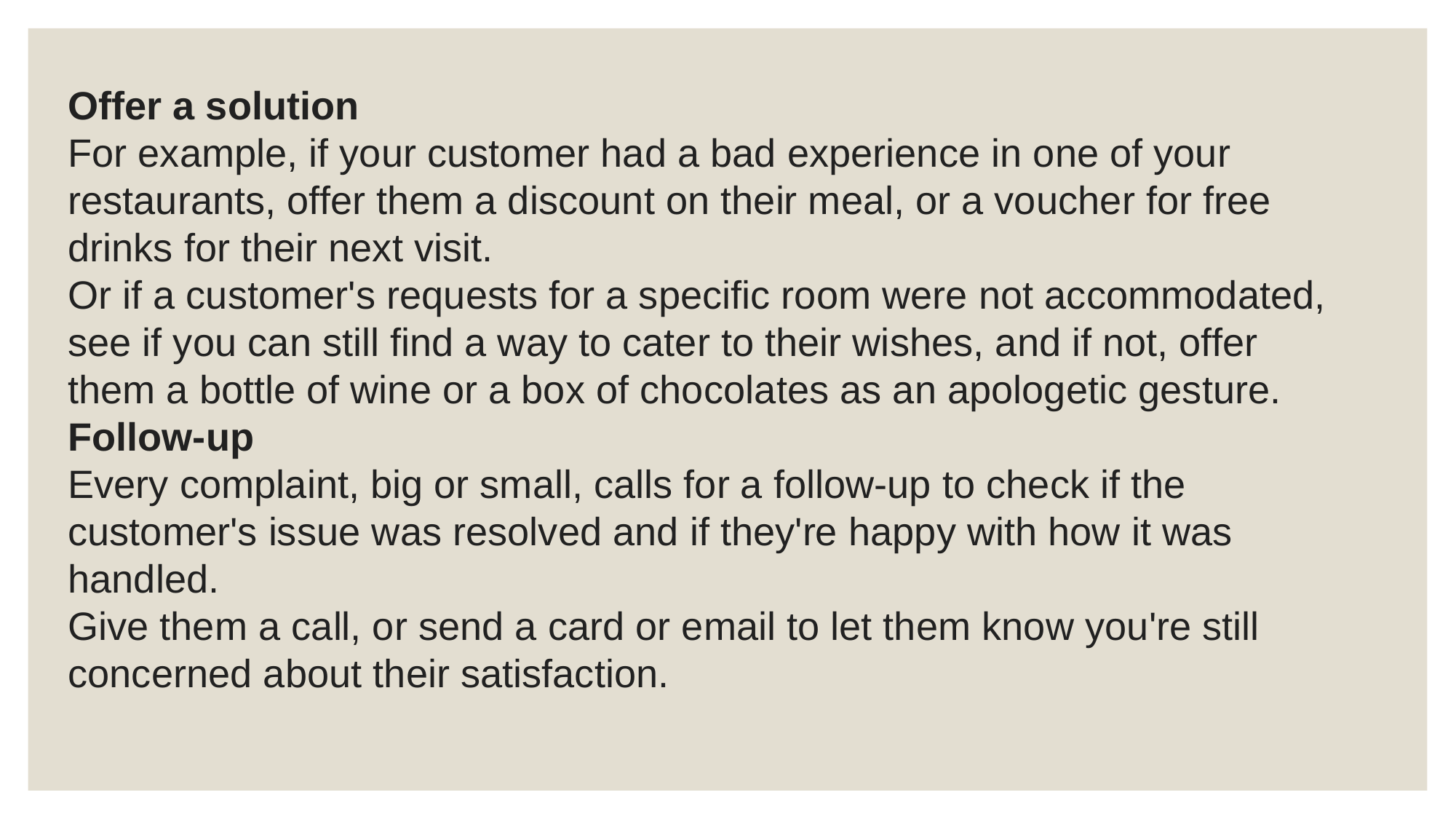

Offer a solution
For example, if your customer had a bad experience in one of your restaurants, offer them a discount on their meal, or a voucher for free drinks for their next visit.
Or if a customer's requests for a specific room were not accommodated, see if you can still find a way to cater to their wishes, and if not, offer them a bottle of wine or a box of chocolates as an apologetic gesture.
Follow-up
Every complaint, big or small, calls for a follow-up to check if the customer's issue was resolved and if they're happy with how it was handled.
Give them a call, or send a card or email to let them know you're still concerned about their satisfaction.